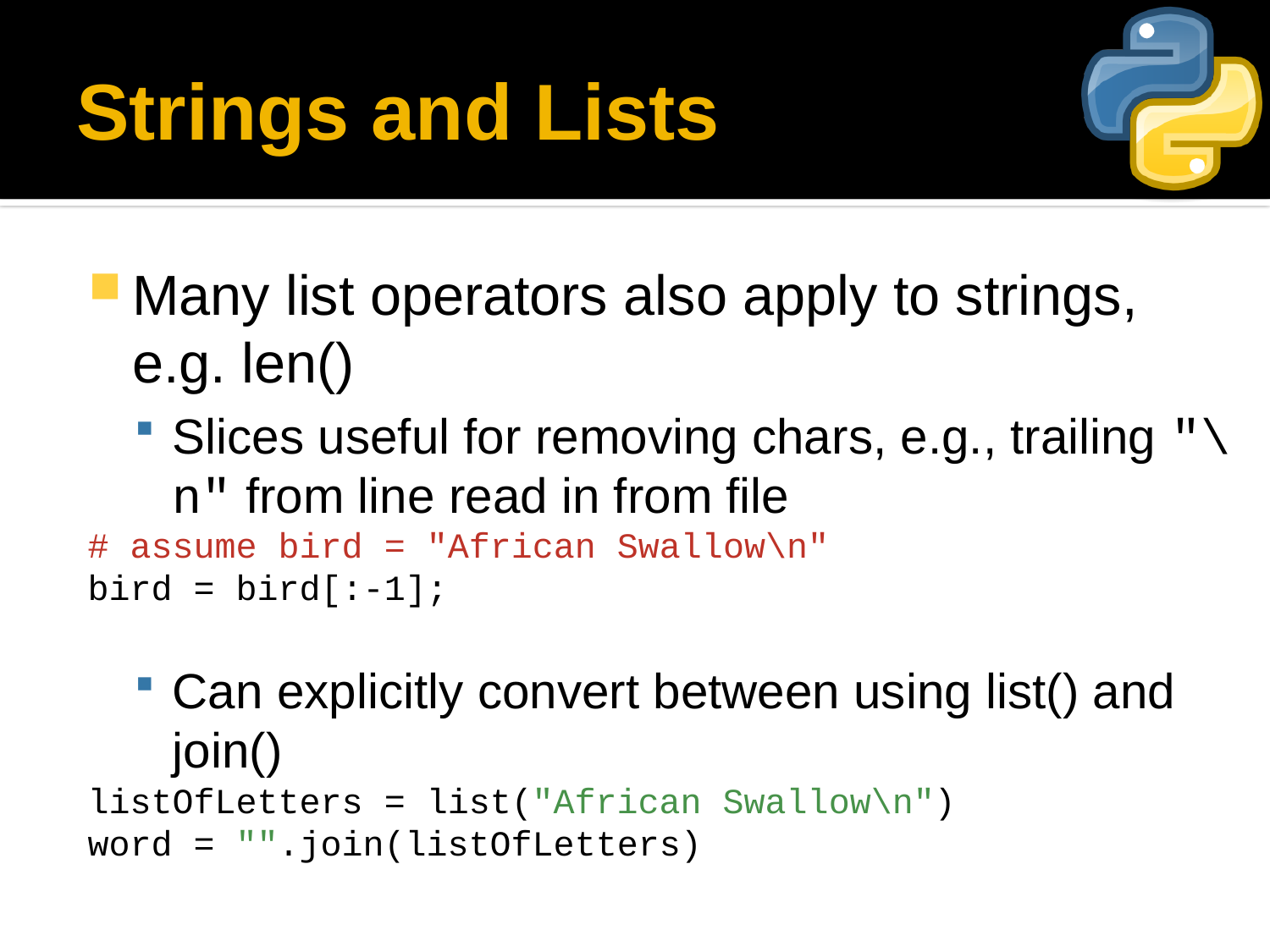

# Strings and Lists
Many list operators also apply to strings, e.g. len()
Slices useful for removing chars, e.g., trailing "\n" from line read in from file
# assume bird = "African Swallow\n"
bird = bird[:-1];

Can explicitly convert between using list() and join()
listOfLetters = list("African Swallow\n")
word = "".join(listOfLetters)